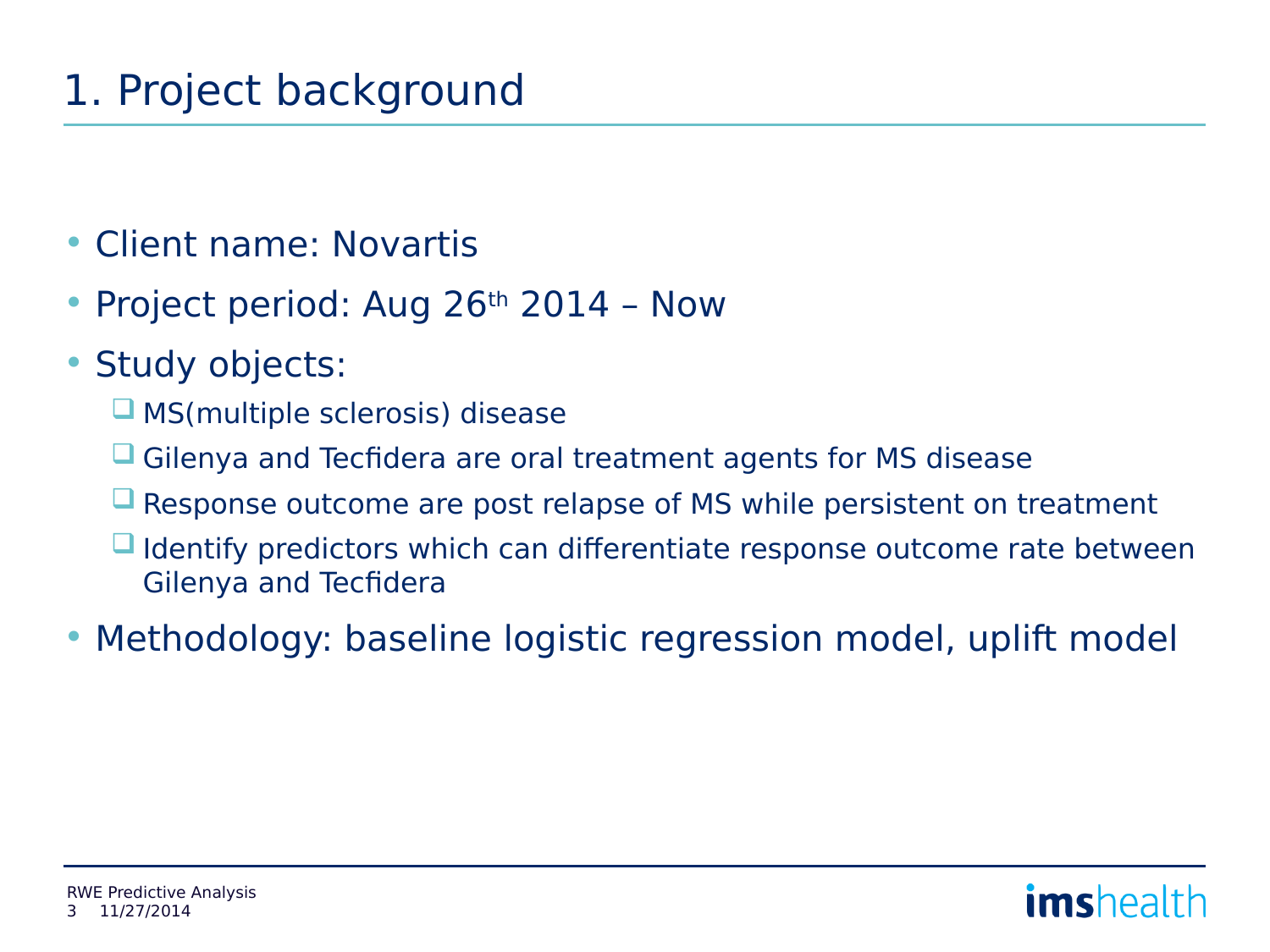

# 1. Project background

Client name: Novartis
Project period: Aug 26th 2014 – Now
Study objects:
MS(multiple sclerosis) disease
Gilenya and Tecfidera are oral treatment agents for MS disease
Response outcome are post relapse of MS while persistent on treatment
Identify predictors which can differentiate response outcome rate between Gilenya and Tecfidera
Methodology: baseline logistic regression model, uplift model
RWE Predictive Analysis
3
11/27/2014